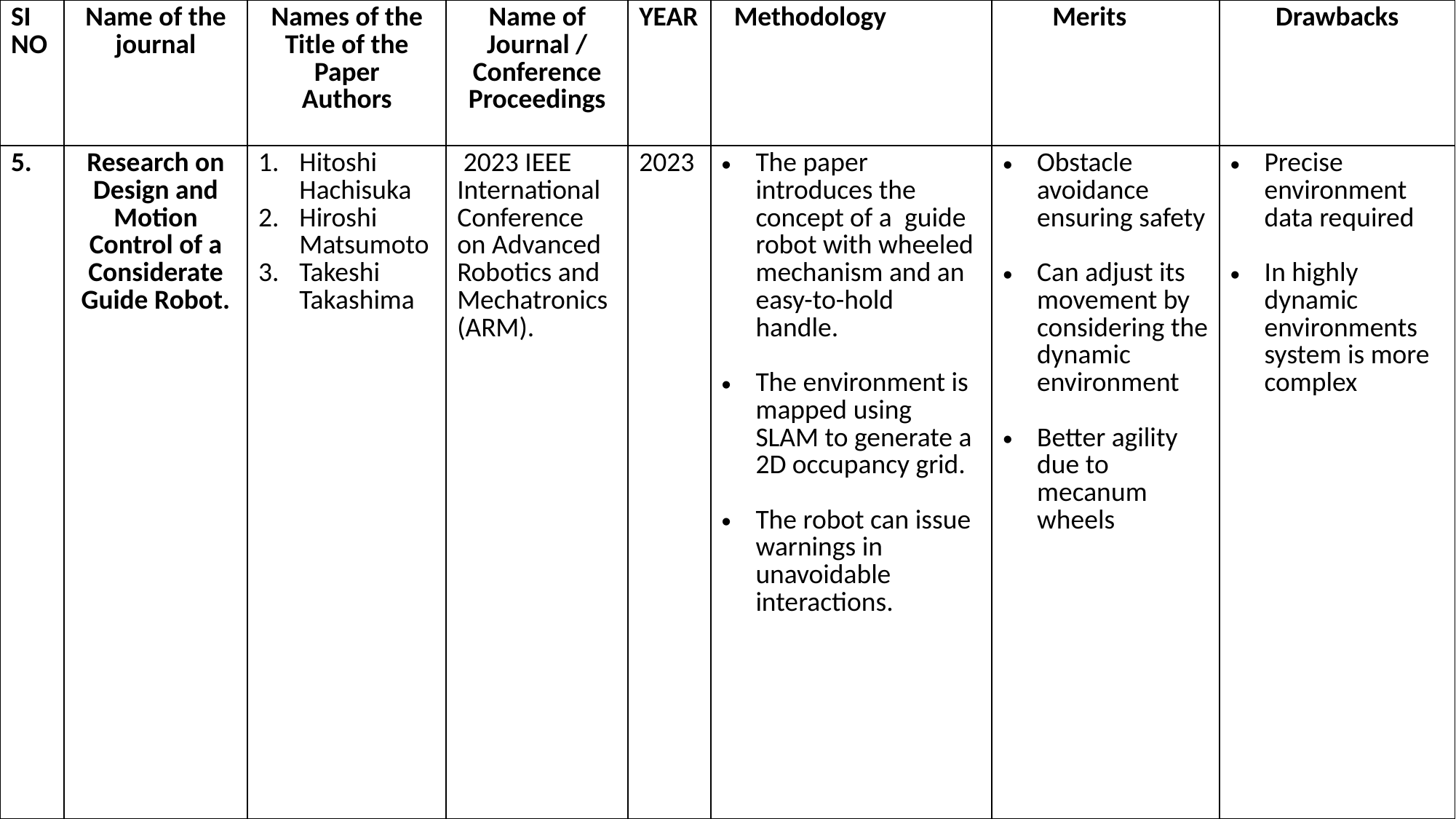

| SI NO | Name of the journal | Names of the Title of the Paper Authors | Name of Journal / Conference Proceedings | YEAR | Methodology | Merits | Drawbacks |
| --- | --- | --- | --- | --- | --- | --- | --- |
| 5. | Research on Design and Motion Control of a Considerate Guide Robot. | Hitoshi Hachisuka Hiroshi Matsumoto Takeshi Takashima | 2023 IEEE International Conference on Advanced Robotics and Mechatronics (ARM). | 2023 | The paper introduces the concept of a  guide robot with wheeled mechanism and an easy-to-hold handle. The environment is mapped using SLAM to generate a 2D occupancy grid. The robot can issue warnings in unavoidable interactions. | Obstacle avoidance ensuring safety Can adjust its movement by considering the dynamic environment Better agility due to mecanum wheels | Precise environment data required In highly dynamic environments system is more complex |
# 555555555555555555566666666666
|  |  |  |  |  |  |  |  |
| --- | --- | --- | --- | --- | --- | --- | --- |
|  |  |  |  |  |  |  |  |